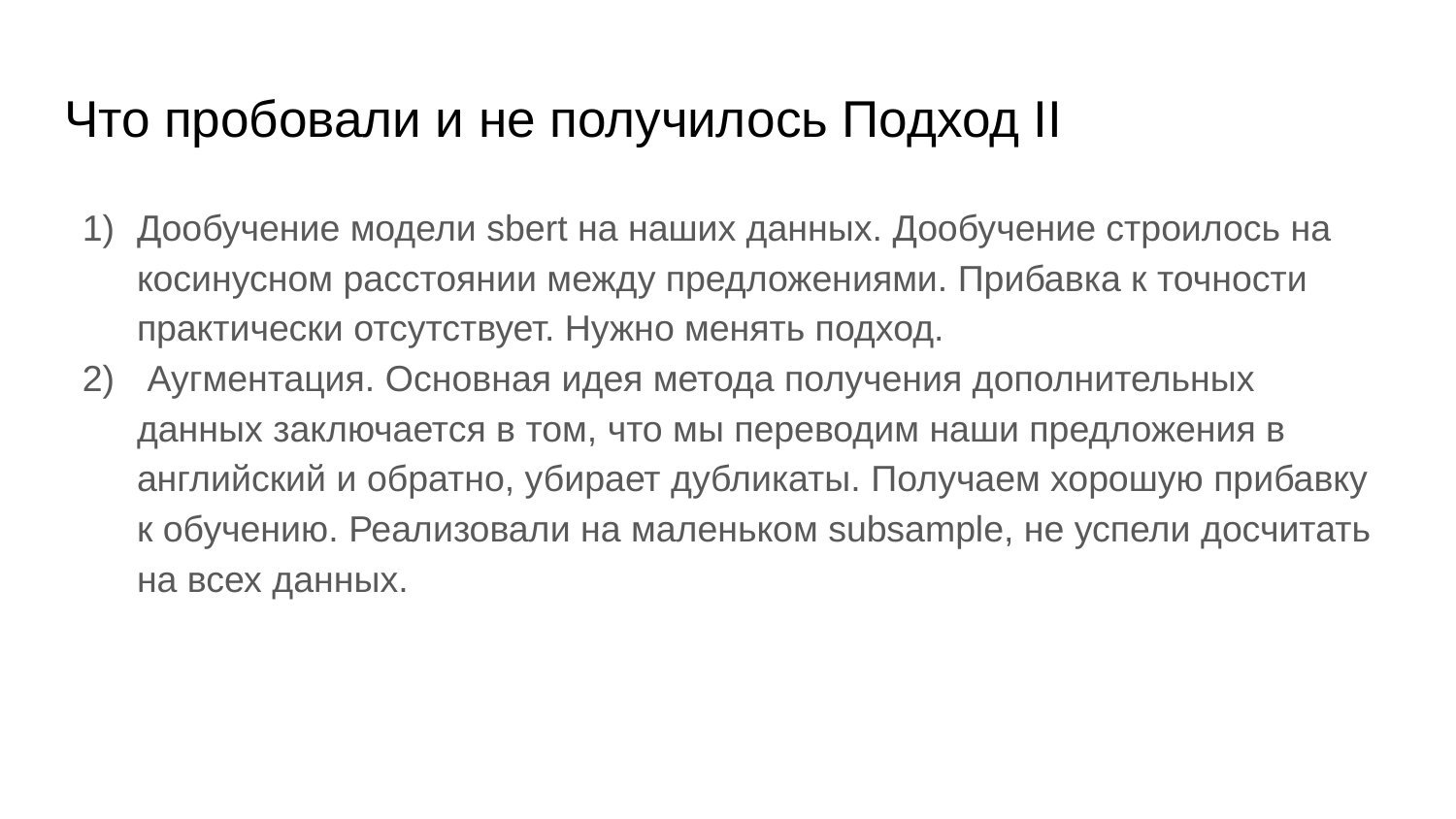

# Что пробовали и не получилось Подход II
Дообучение модели sbert на наших данных. Дообучение строилось на косинусном расстоянии между предложениями. Прибавка к точности практически отсутствует. Нужно менять подход.
 Аугментация. Основная идея метода получения дополнительных данных заключается в том, что мы переводим наши предложения в английский и обратно, убирает дубликаты. Получаем хорошую прибавку к обучению. Реализовали на маленьком subsample, не успели досчитать на всех данных.